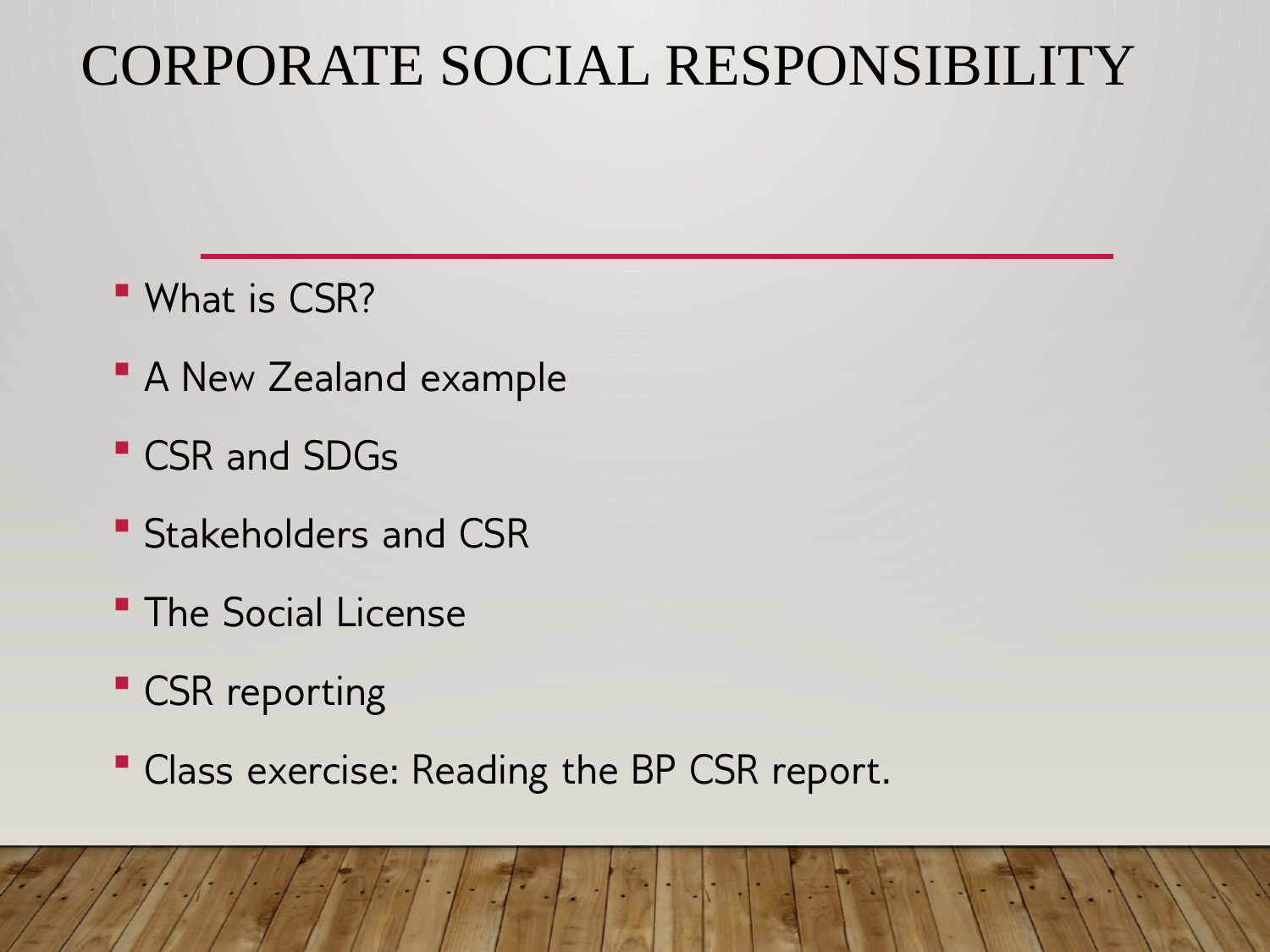

# Corporate Social Responsibility
What is CSR?
A New Zealand example
CSR and SDGs
Stakeholders and CSR
The Social License
CSR reporting
Class exercise: Reading the BP CSR report.